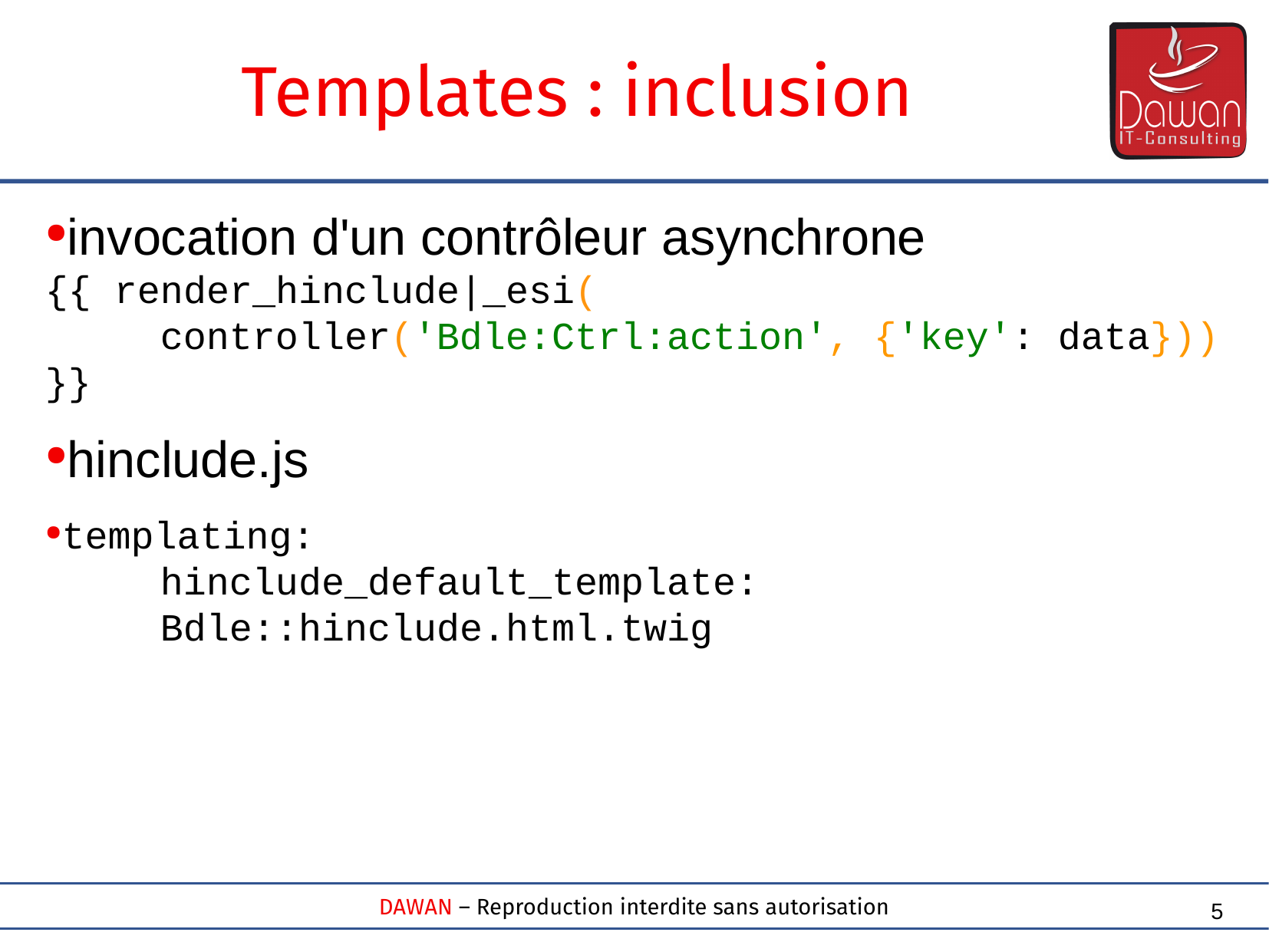

Templates : inclusion
invocation d'un contrôleur asynchrone
{{ render_hinclude|_esi(
	controller('Bdle:Ctrl:action', {'key': data})) }}
hinclude.js
templating:
	hinclude_default_template:
	Bdle::hinclude.html.twig
5